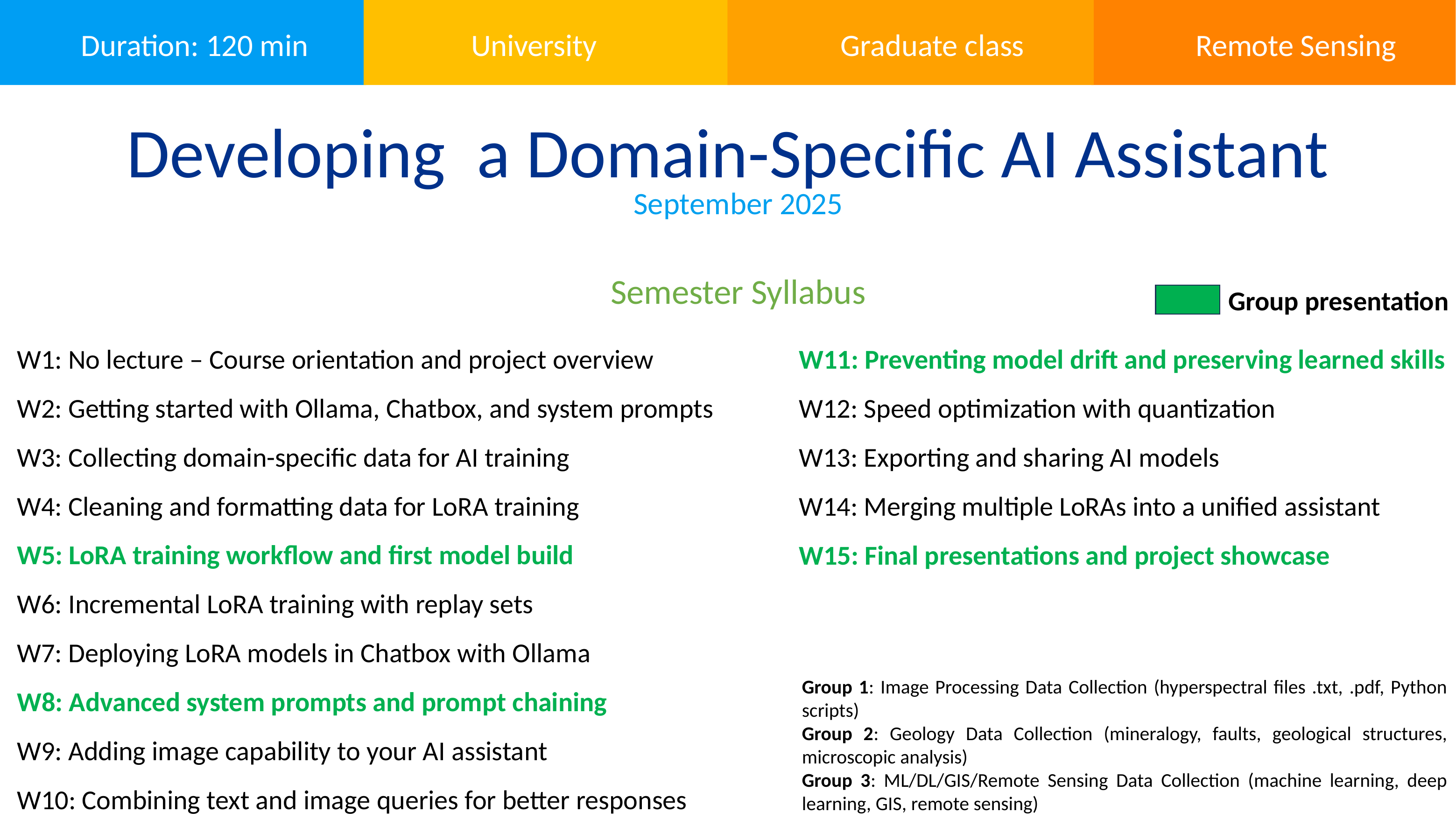

University
Graduate class
Duration: 120 min
Remote Sensing
Developing  a Domain-Specific AI Assistant
September 2025
Semester Syllabus
Group presentation

W1: No lecture – Course orientation and project overview
W2: Getting started with Ollama, Chatbox, and system prompts
W3: Collecting domain-specific data for AI training
W4: Cleaning and formatting data for LoRA training
W5: LoRA training workflow and first model build
W6: Incremental LoRA training with replay sets
W7: Deploying LoRA models in Chatbox with Ollama
W8: Advanced system prompts and prompt chaining
W9: Adding image capability to your AI assistant
W10: Combining text and image queries for better responses
W11: Preventing model drift and preserving learned skills
W12: Speed optimization with quantization
W13: Exporting and sharing AI models
W14: Merging multiple LoRAs into a unified assistant
W15: Final presentations and project showcase
Group 1: Image Processing Data Collection (hyperspectral files .txt, .pdf, Python scripts)
Group 2: Geology Data Collection (mineralogy, faults, geological structures, microscopic analysis)
Group 3: ML/DL/GIS/Remote Sensing Data Collection (machine learning, deep learning, GIS, remote sensing)